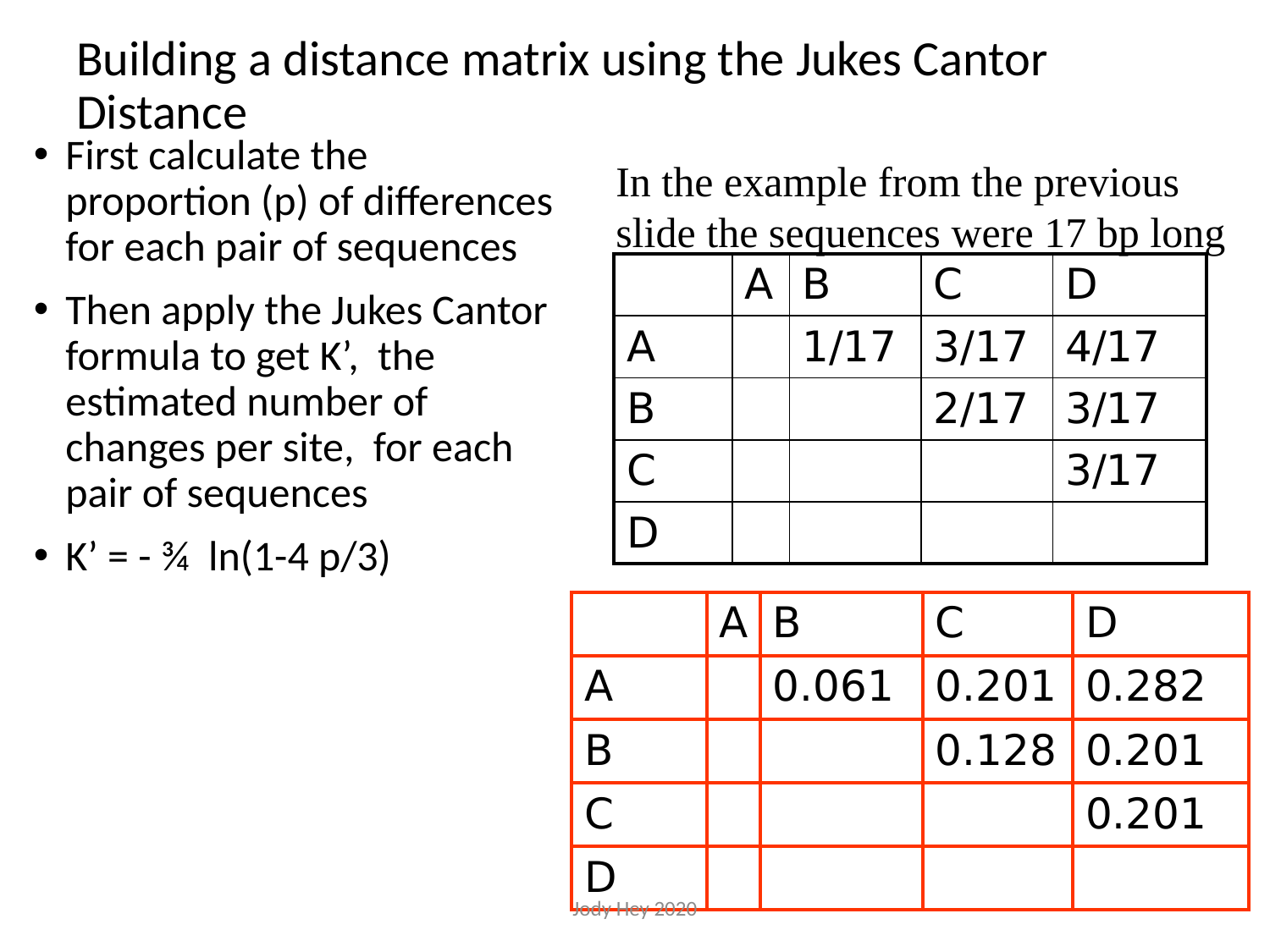

# Building a distance matrix using the Jukes Cantor Distance
First calculate the proportion (p) of differences for each pair of sequences
Then apply the Jukes Cantor formula to get K’,  the estimated number of changes per site,  for each pair of sequences
K’ = - ¾  ln(1-4 p/3)

In the example from the previous slide the sequences were 17 bp long
|  | A | B | C | D |
| --- | --- | --- | --- | --- |
| A |  | 1/17 | 3/17 | 4/17 |
| B |  |  | 2/17 | 3/17 |
| C |  |  |  | 3/17 |
| D |  |  |  |  |
|  | A | B | C | D |
| --- | --- | --- | --- | --- |
| A |  | 0.061 | 0.201 | 0.282 |
| B |  |  | 0.128 | 0.201 |
| C |  |  |  | 0.201 |
| D |  |  |  |  |
Jody Hey 2020